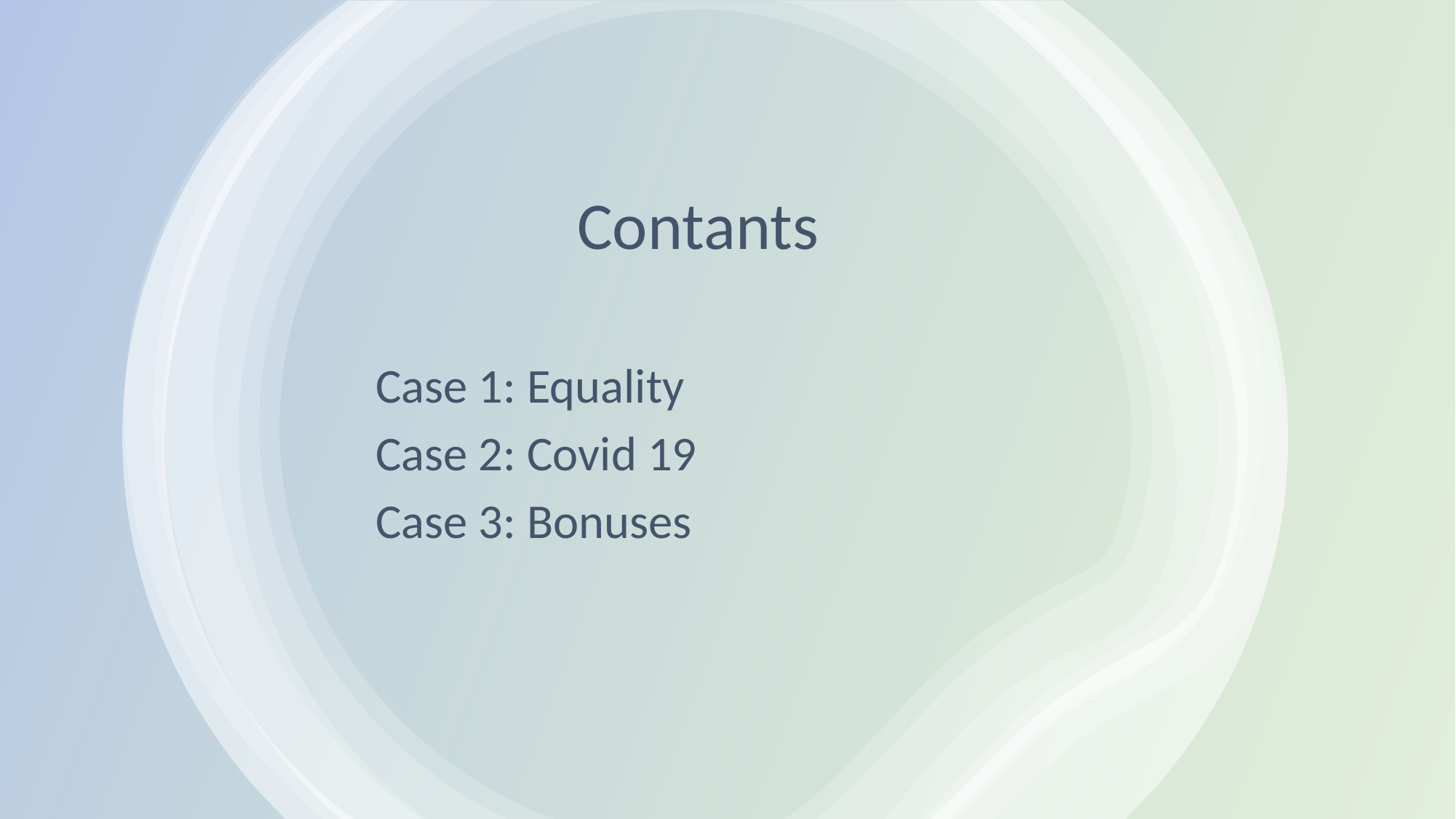

# Contants
Case 1: Equality
Case 2: Covid 19
Case 3: Bonuses